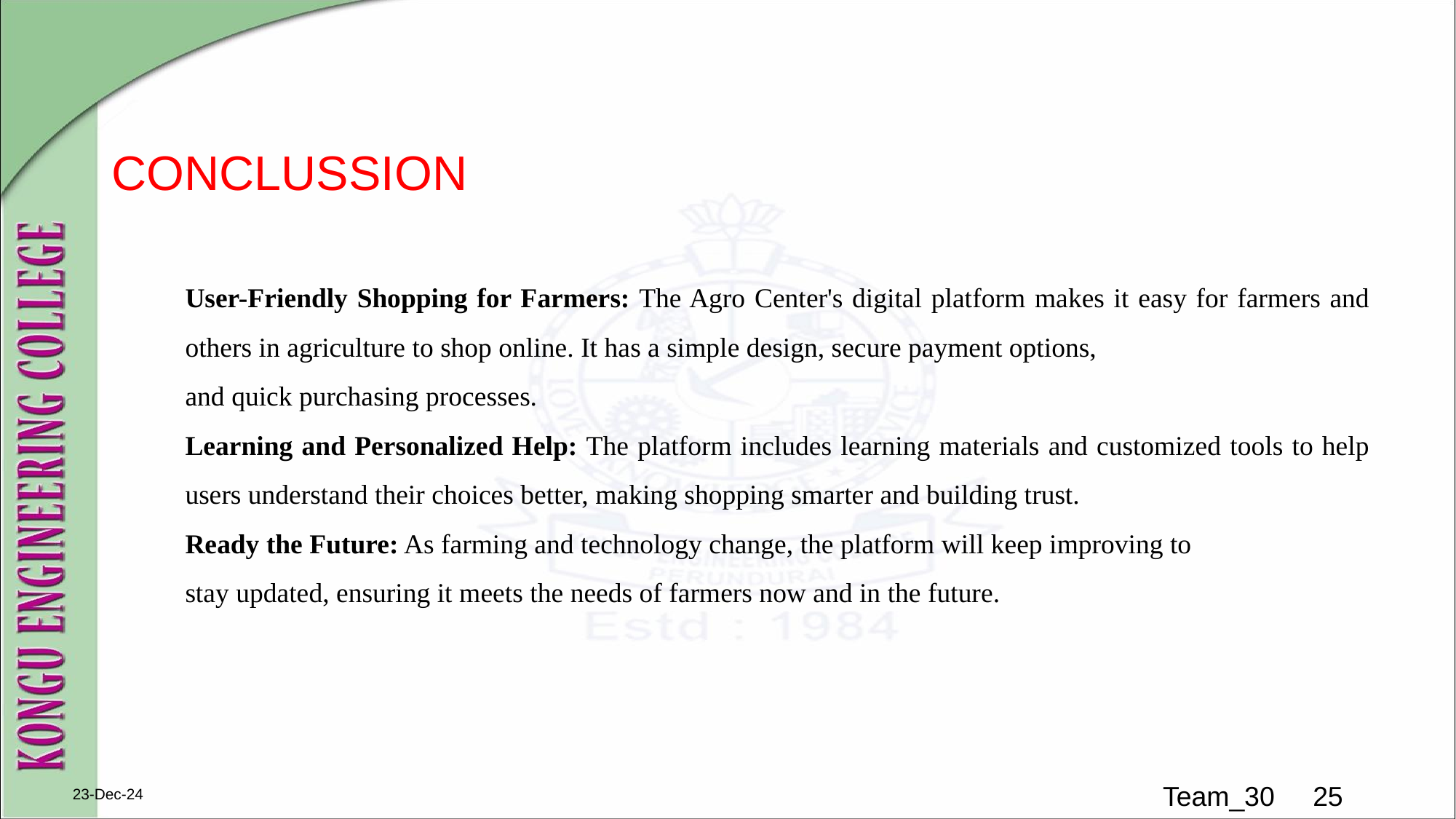

# CONCLUSSION

User-Friendly Shopping for Farmers: The Agro Center's digital platform makes it easy for farmers and others in agriculture to shop online. It has a simple design, secure payment options,
and quick purchasing processes.
Learning and Personalized Help: The platform includes learning materials and customized tools to help users understand their choices better, making shopping smarter and building trust.
Ready the Future: As farming and technology change, the platform will keep improving to
stay updated, ensuring it meets the needs of farmers now and in the future.
23-Dec-24
Team_30     25